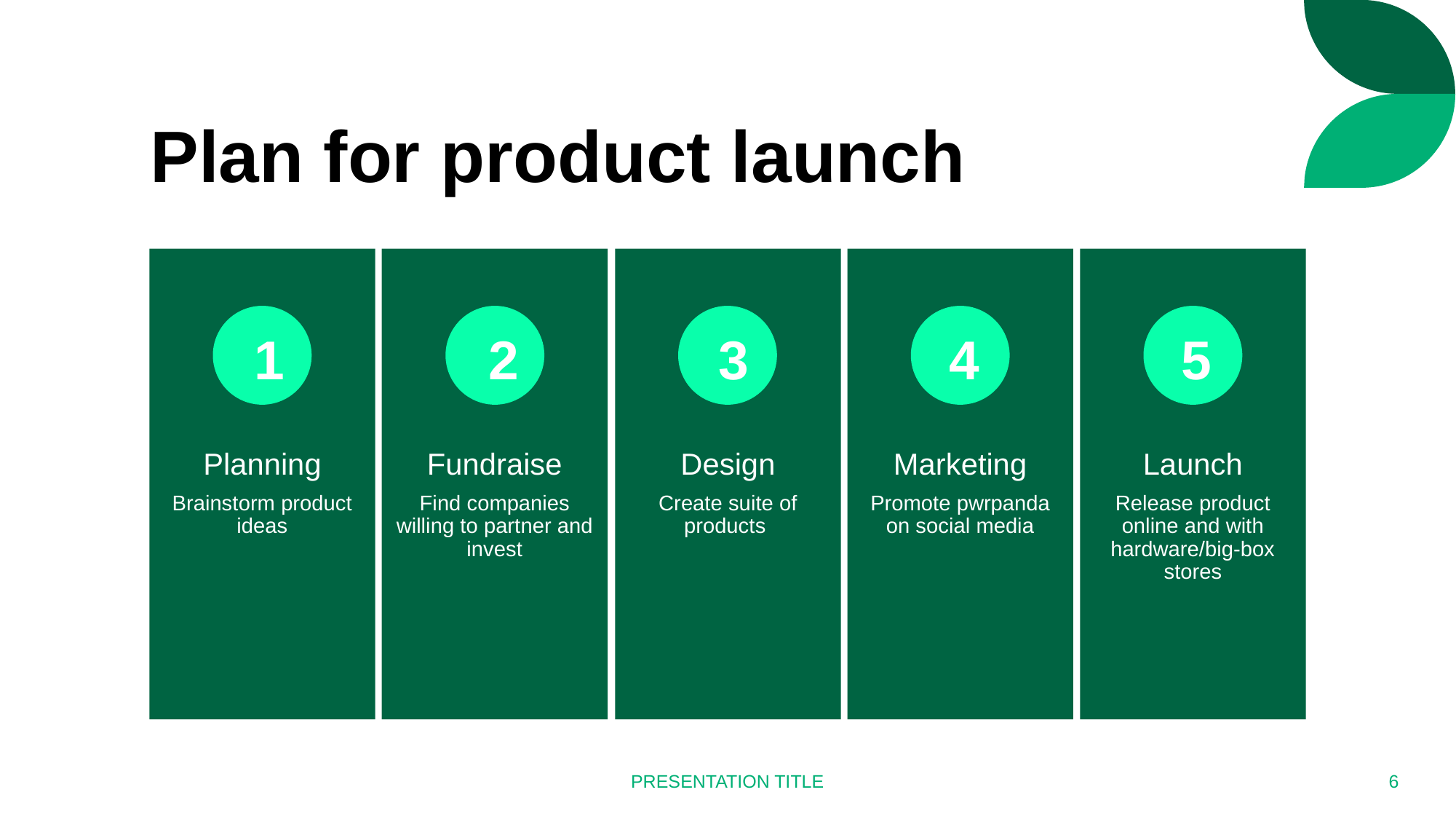

# Plan for product launch
Planning
Brainstorm product ideas
Fundraise
Find companies willing to partner and invest
Design
Create suite of products
Marketing
Promote pwrpanda on social media
Launch
Release product online and with hardware/big-box stores
1
2
3
4
5
PRESENTATION TITLE
6